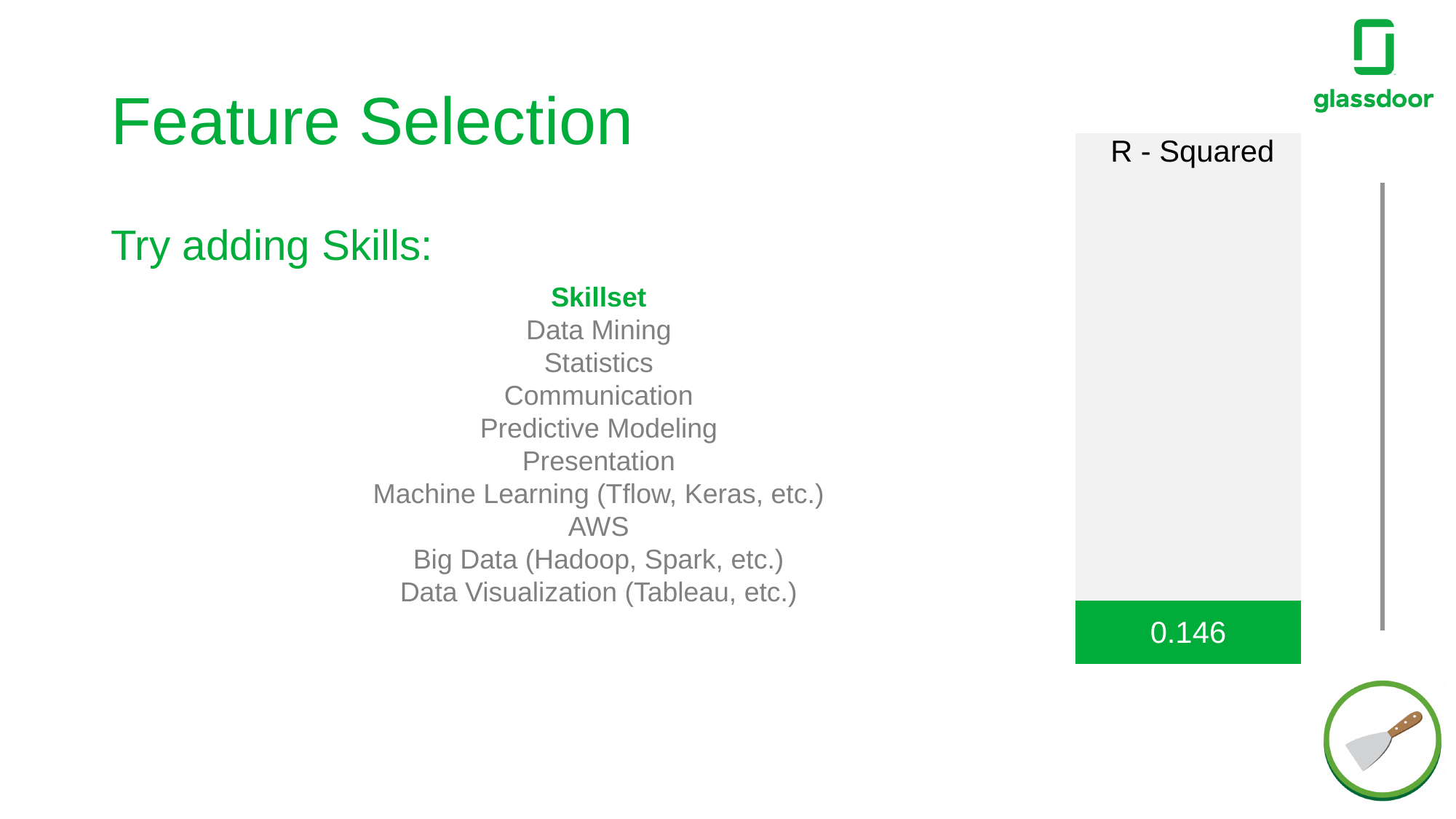

# Feature Selection
| R - Squared |
| --- |
|  |
|  |
|  |
|  |
|  |
|  |
|  |
|  |
|  |
|  |
|  |
|  |
|  |
|  |
|  |
| 0.146 |
Try adding Skills:
Skillset
Data Mining
Statistics
Communication
Predictive Modeling
Presentation
Machine Learning (Tflow, Keras, etc.)
AWS
Big Data (Hadoop, Spark, etc.)
Data Visualization (Tableau, etc.)